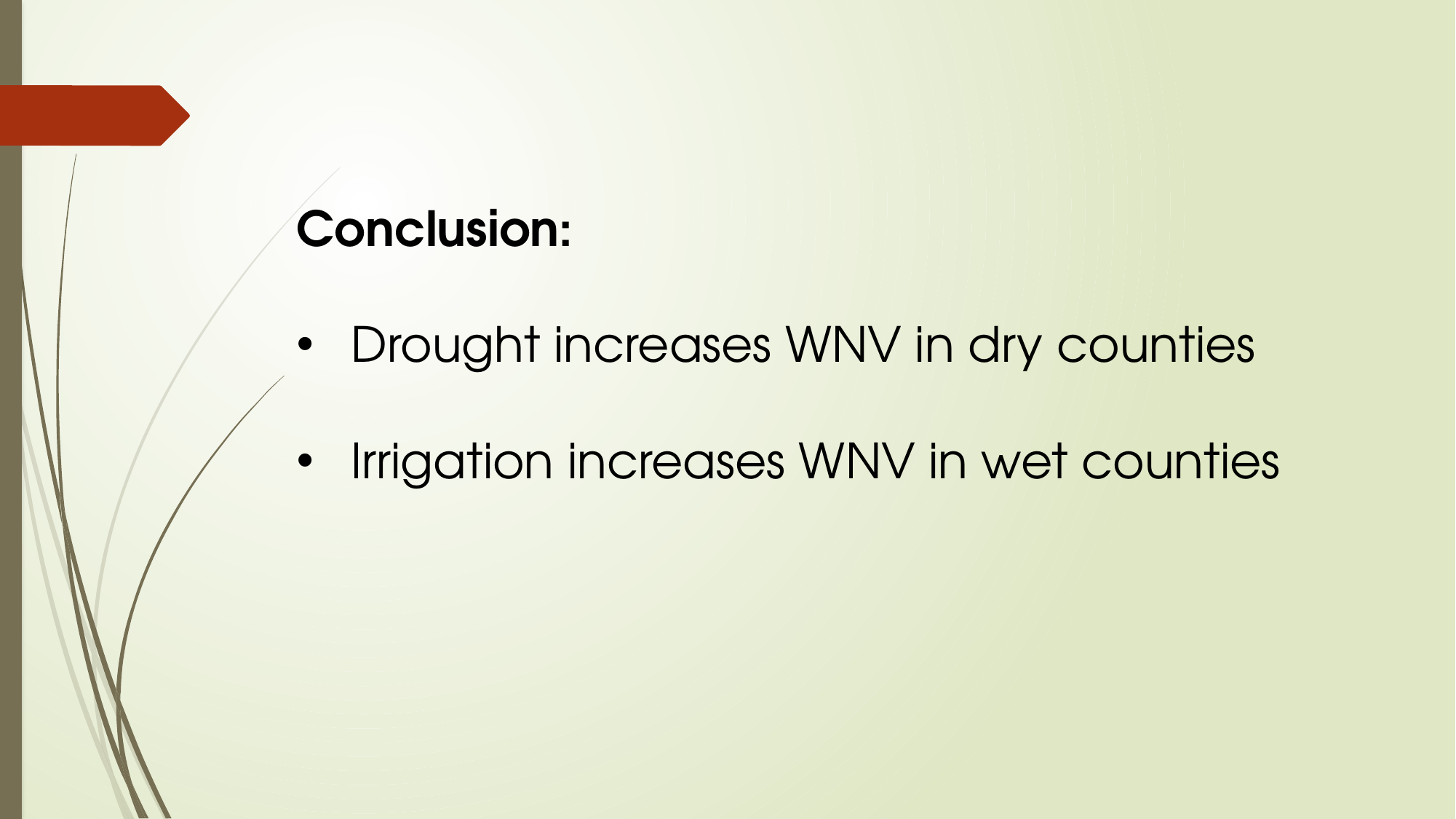

Conclusion:

Drought increases WNV in dry counties

Irrigation increases WNV in wet counties